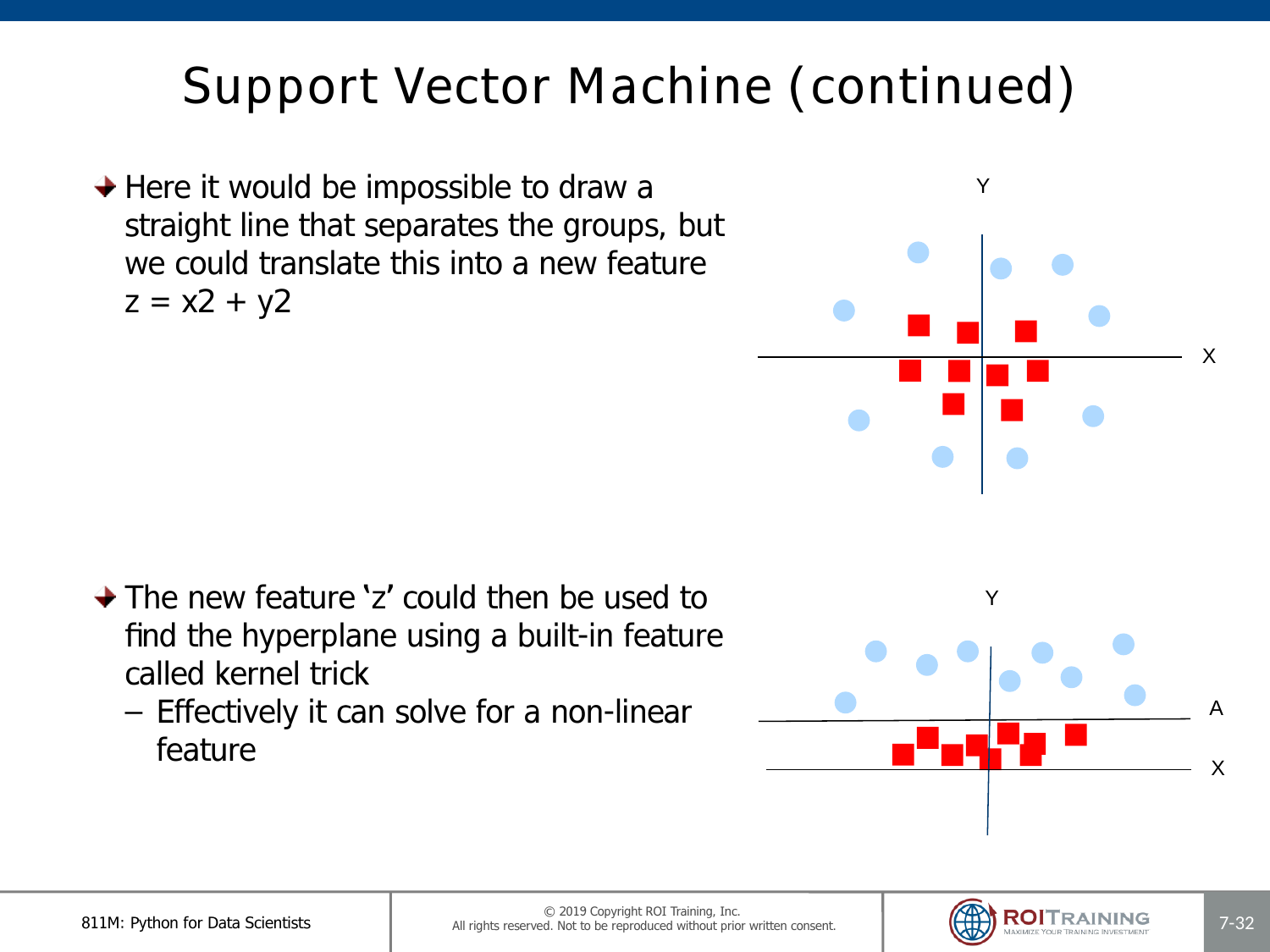

# Support Vector Machine (continued)
Here it would be impossible to draw a straight line that separates the groups, but we could translate this into a new feature z = x2 + y2

The new feature ‘z’ could then be used to find the hyperplane using a built-in feature called kernel trick
Effectively it can solve for a non-linear feature

Y

X
Y

A
X